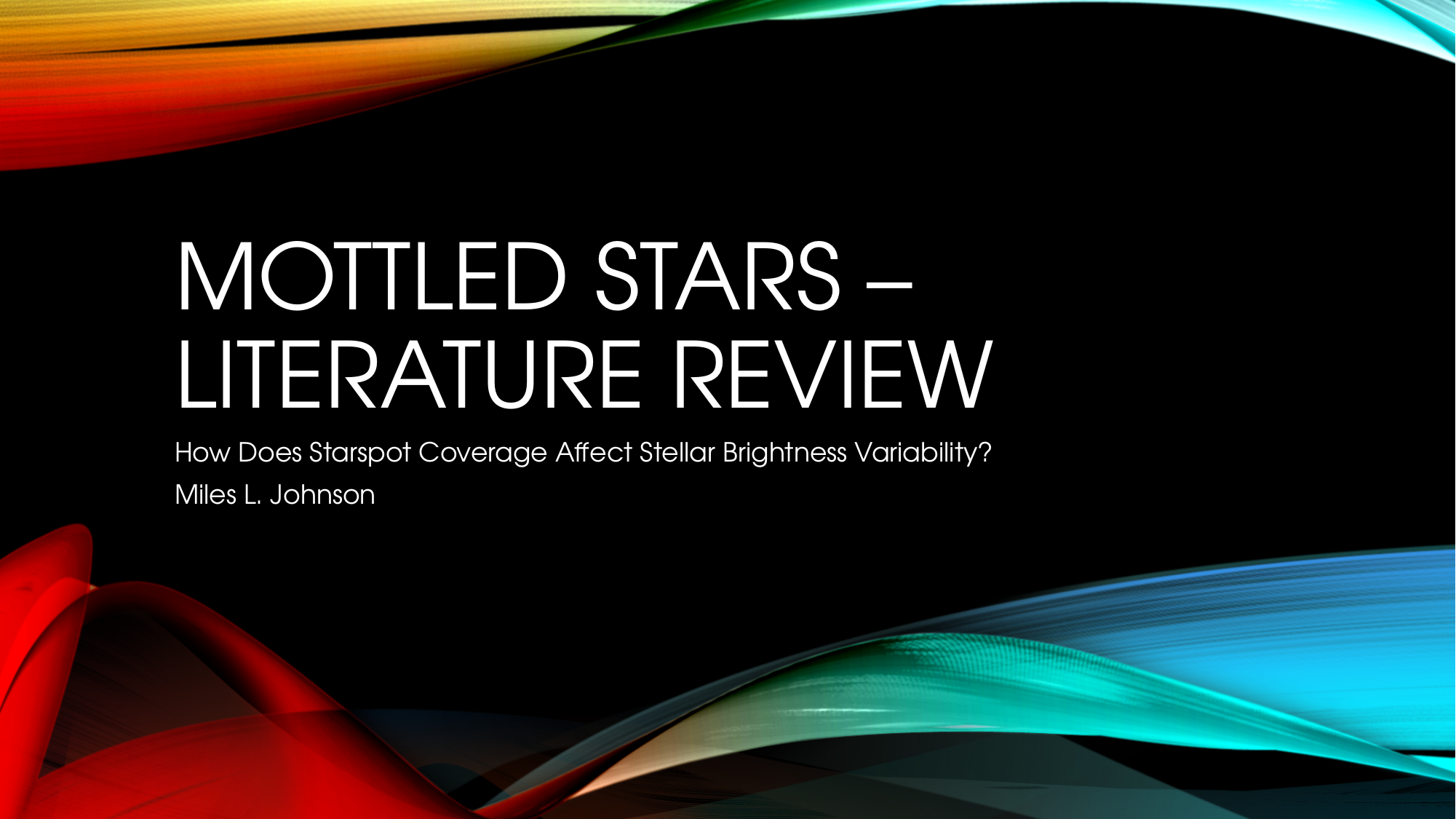

# Mottled Stars – Literature Review
How Does Starspot Coverage Affect Stellar Brightness Variability?
Miles L. Johnson